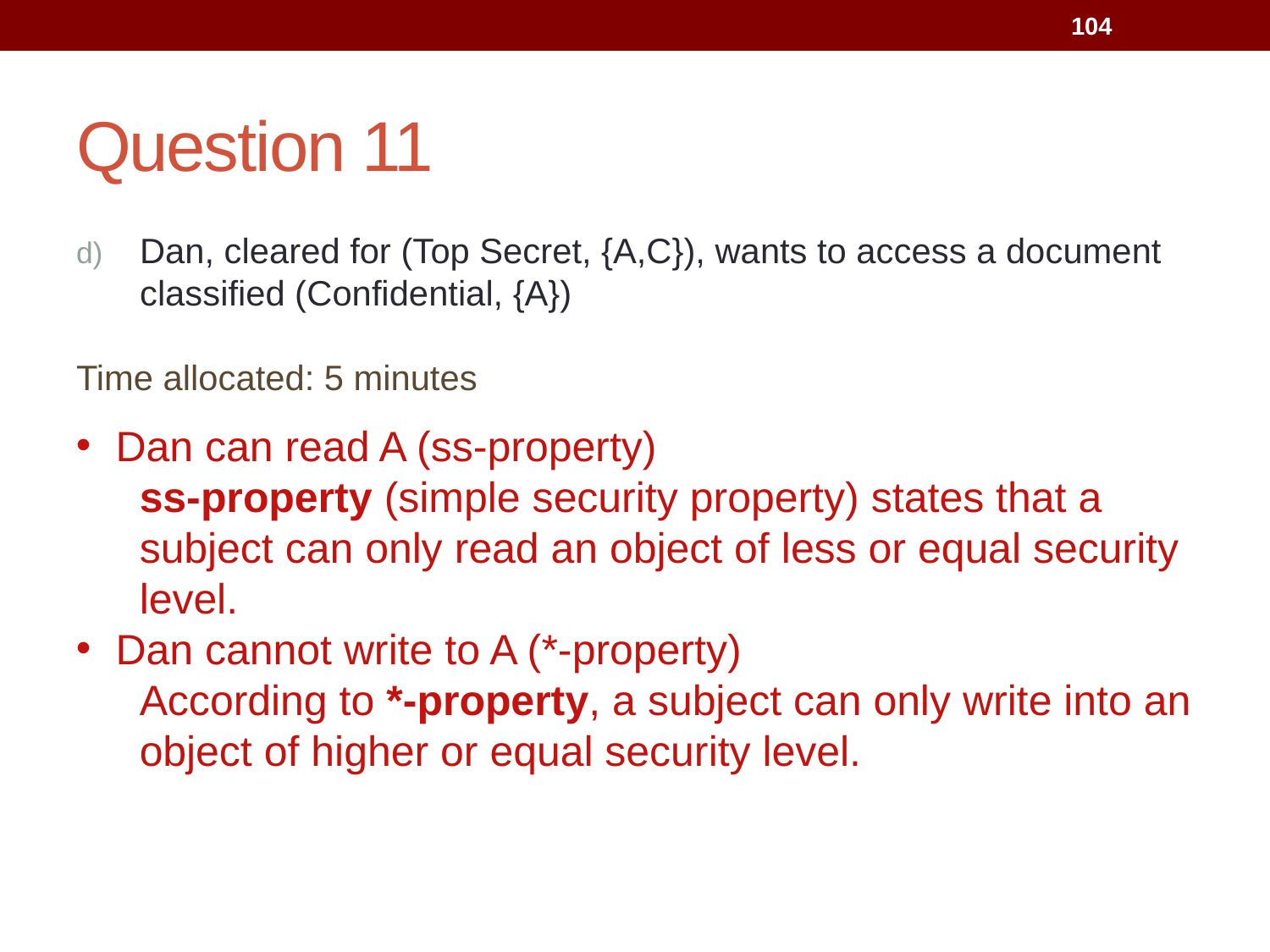

104
# Question 11
Dan, cleared for (Top Secret, {A,C}), wants to access a document classified (Confidential, {A})

Time allocated: 5 minutes

Dan can read A (ss-property)
ss-property (simple security property) states that a subject can only read an object of less or equal security level.
Dan cannot write to A (*-property)
According to *-property, a subject can only write into an object of higher or equal security level.